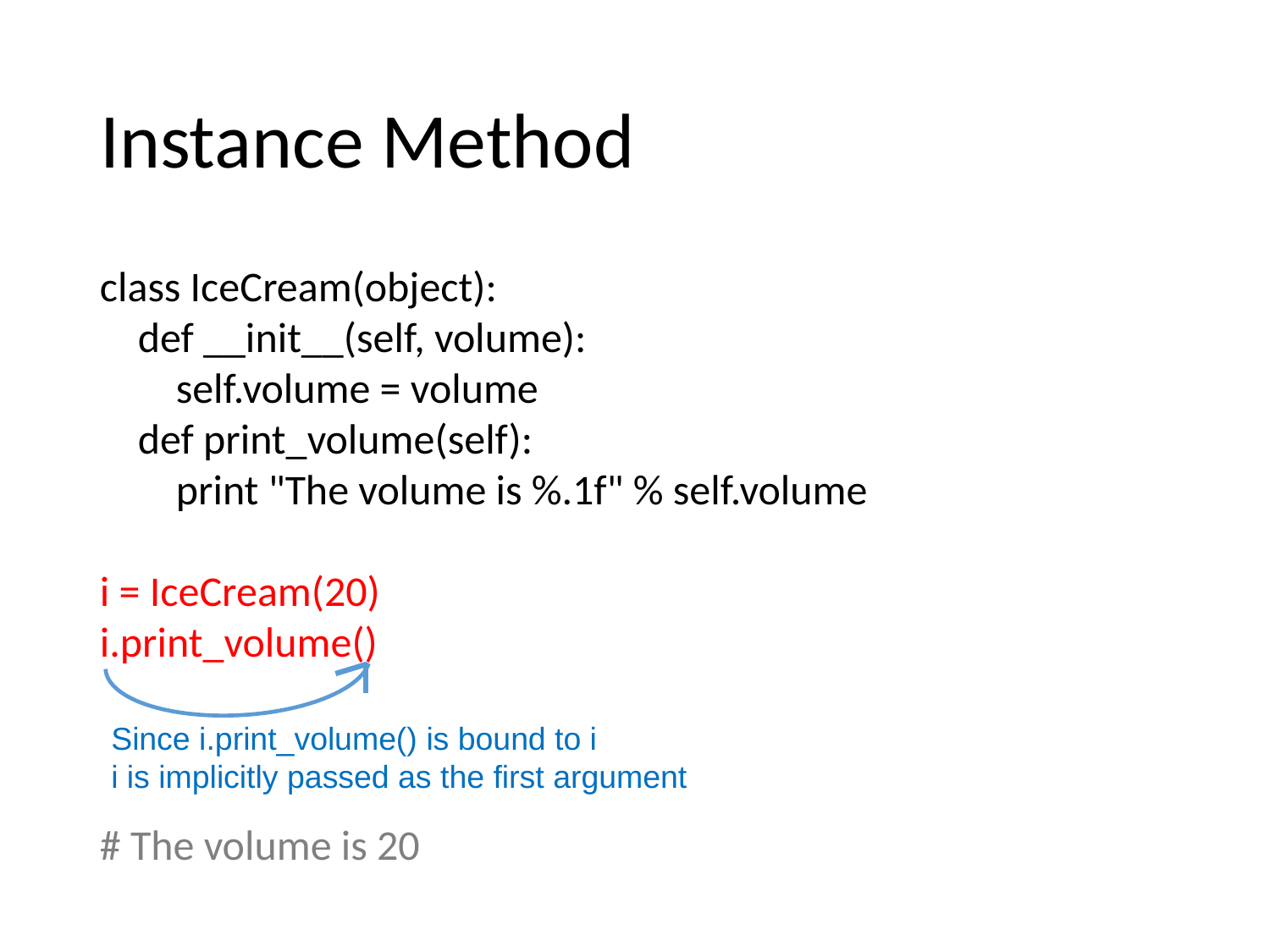

# Instance Method
class IceCream(object):
    def __init__(self, volume):
        self.volume = volume
    def print_volume(self):
        print "The volume is %.1f" % self.volume

i = IceCream(20)
i.print_volume()

# The volume is 20

Since i.print_volume() is bound to i
i is implicitly passed as the first argument